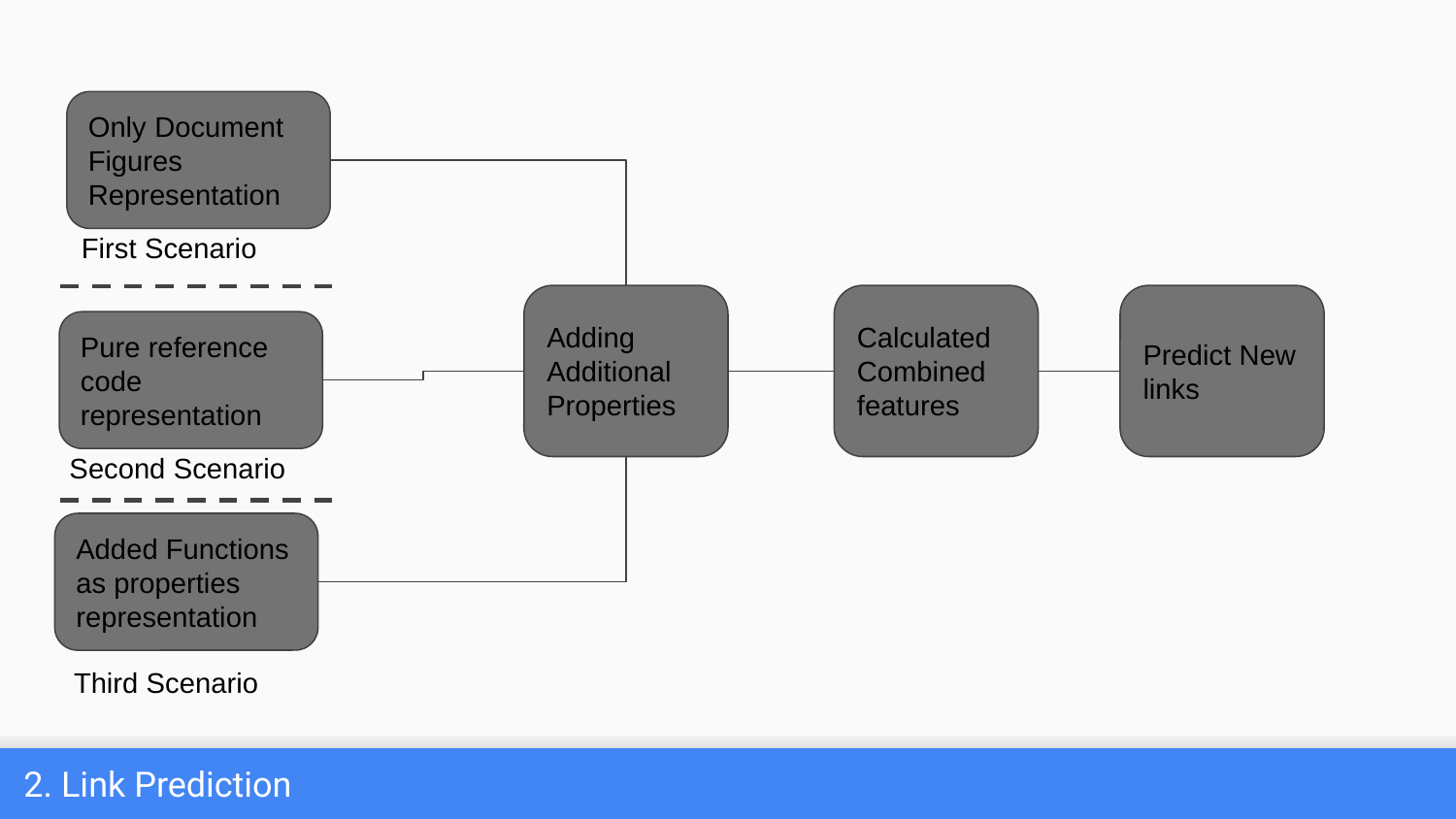

Only Document Figures Representation
First Scenario
Adding Additional Properties
Calculated Combined features
Predict New links
Pure reference code representation
Second Scenario
Added Functions as properties representation
Third Scenario
2. Link Prediction